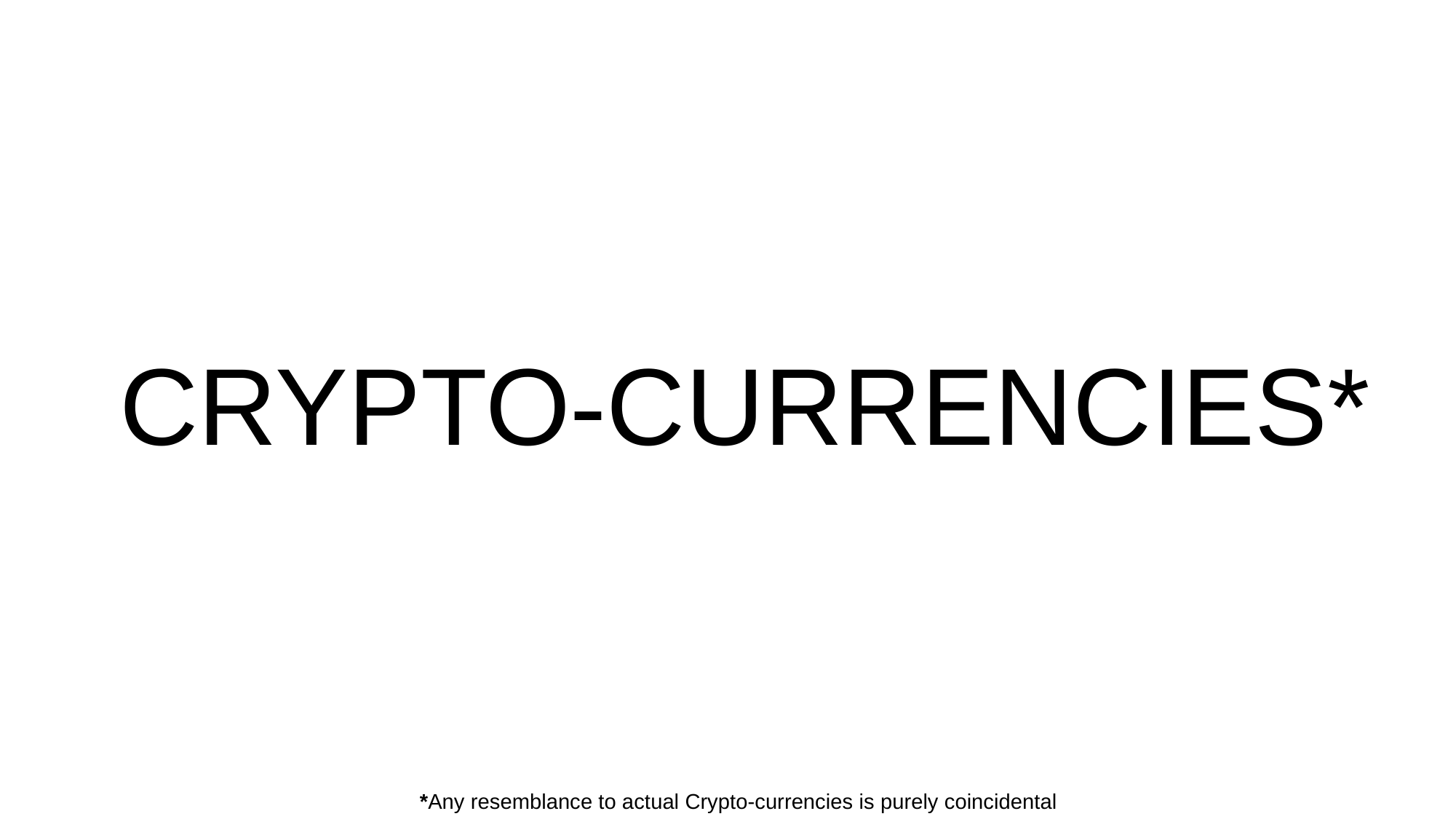

CRYPTO-CURRENCIES*
*Any resemblance to actual Crypto-currencies is purely coincidental